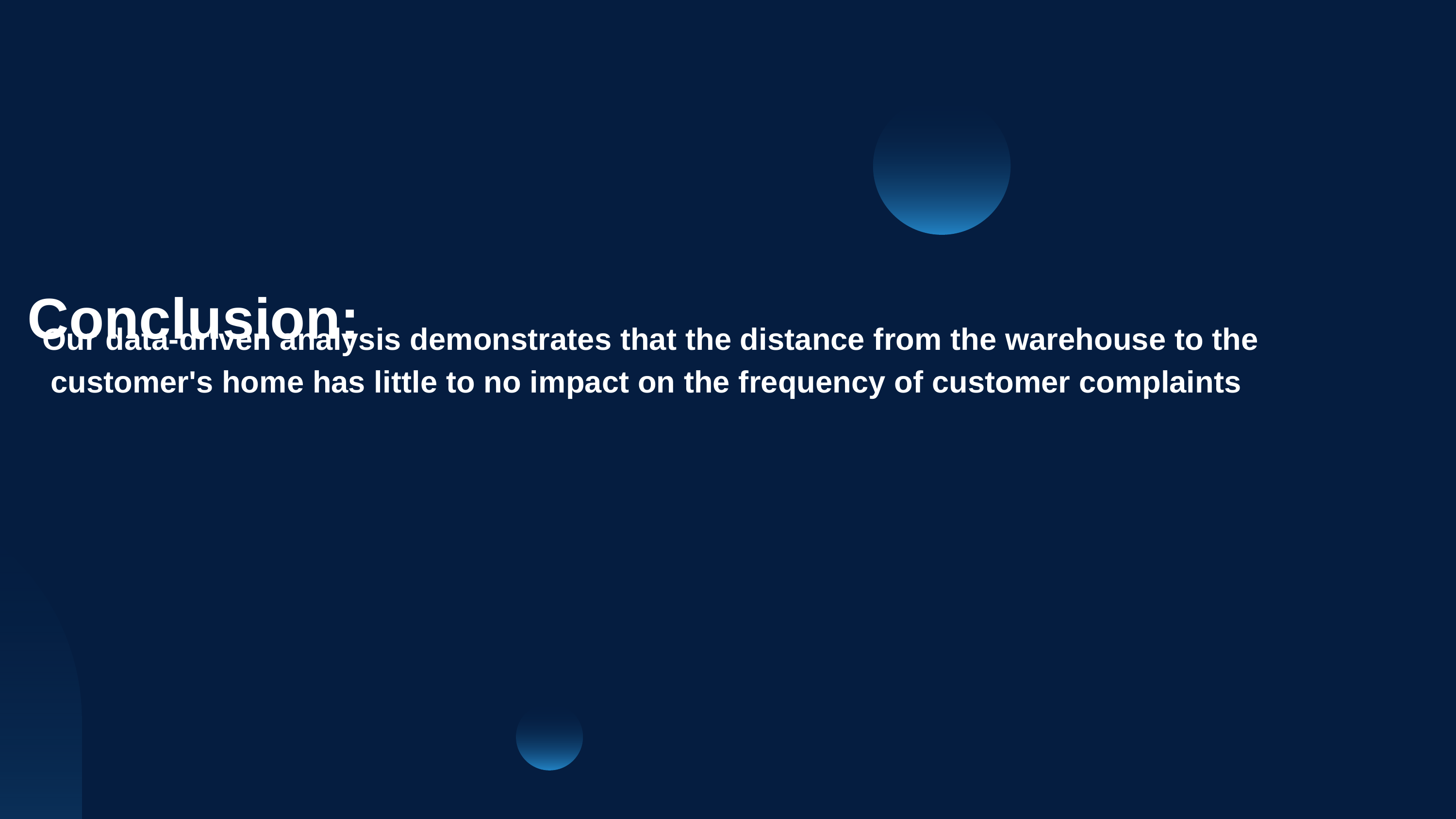

Conclusion:
 Our data-driven analysis demonstrates that the distance from the warehouse to the customer's home has little to no impact on the frequency of customer complaints